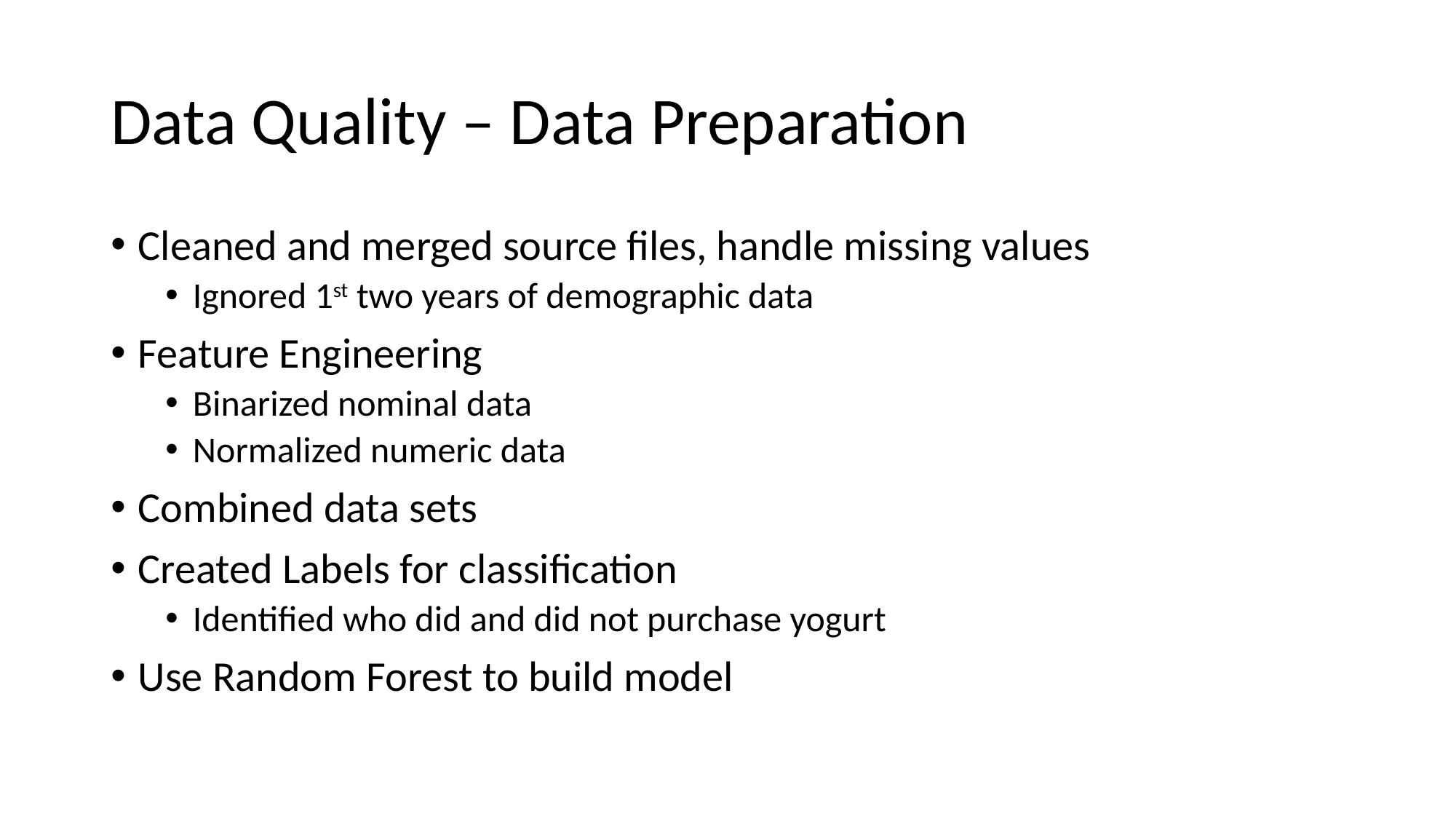

# Data Quality – Data Preparation
Cleaned and merged source files, handle missing values
Ignored 1st two years of demographic data
Feature Engineering
Binarized nominal data
Normalized numeric data
Combined data sets
Created Labels for classification
Identified who did and did not purchase yogurt
Use Random Forest to build model